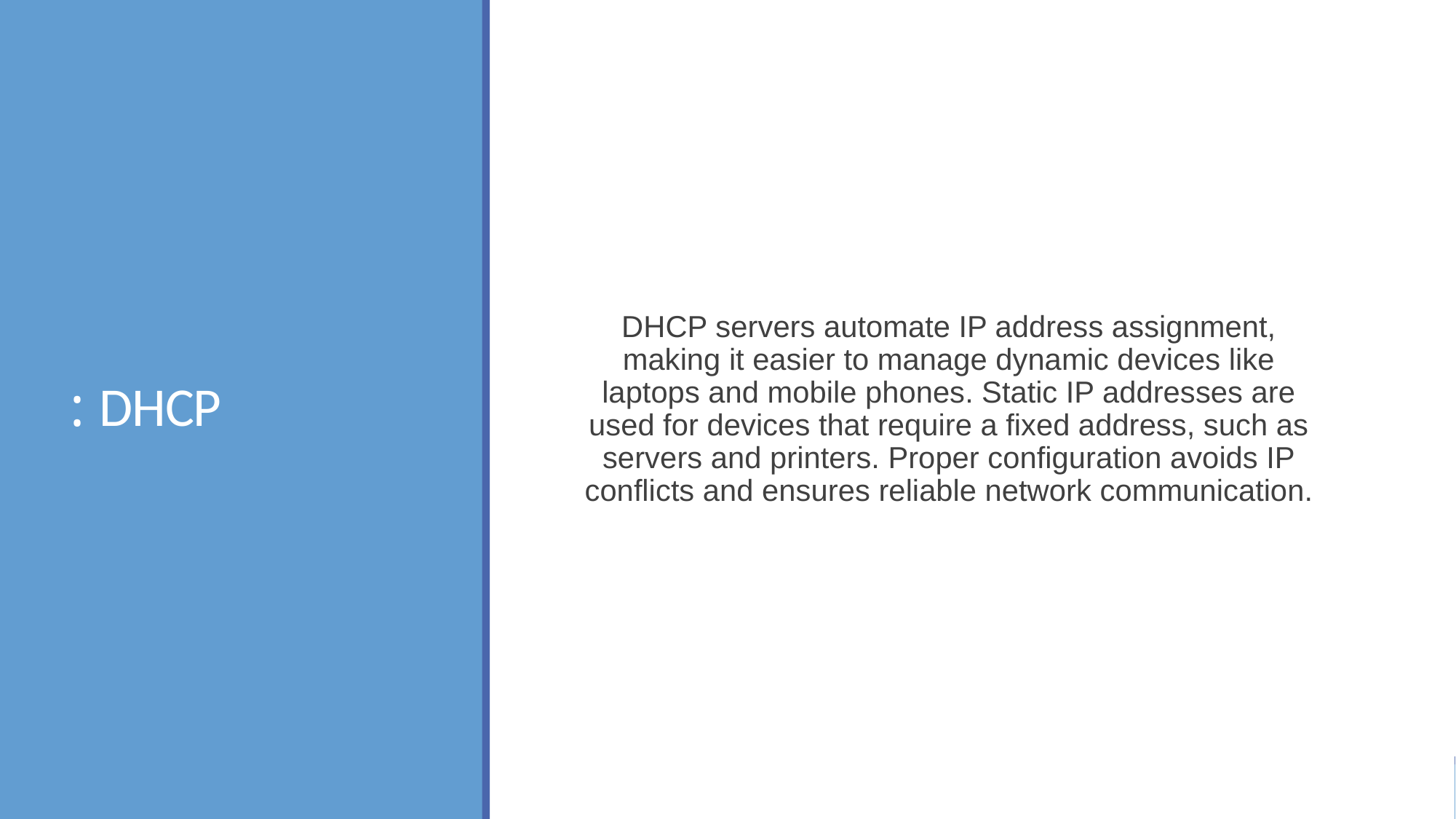

# DHCP :
DHCP servers automate IP address assignment, making it easier to manage dynamic devices like laptops and mobile phones. Static IP addresses are used for devices that require a fixed address, such as servers and printers. Proper configuration avoids IP conflicts and ensures reliable network communication.